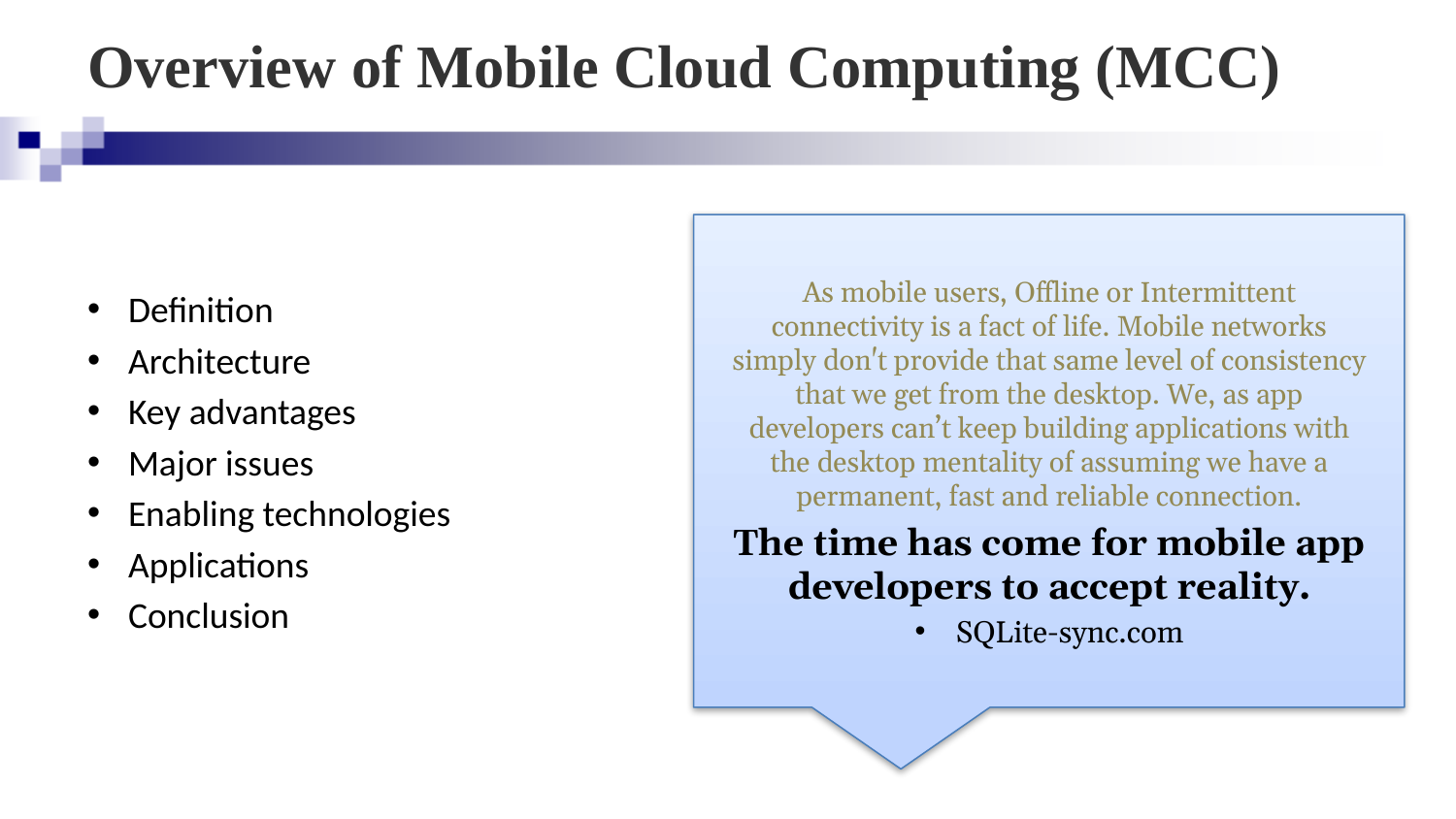

# Overview of Mobile Cloud Computing (MCC)
Definition
Architecture
Key advantages
Major issues
Enabling technologies
Applications
Conclusion
As mobile users, Offline or Intermittent connectivity is a fact of life. Mobile networks simply don't provide that same level of consistency that we get from the desktop. We, as app developers can’t keep building applications with the desktop mentality of assuming we have a permanent, fast and reliable connection.
The time has come for mobile app developers to accept reality.
SQLite-sync.com